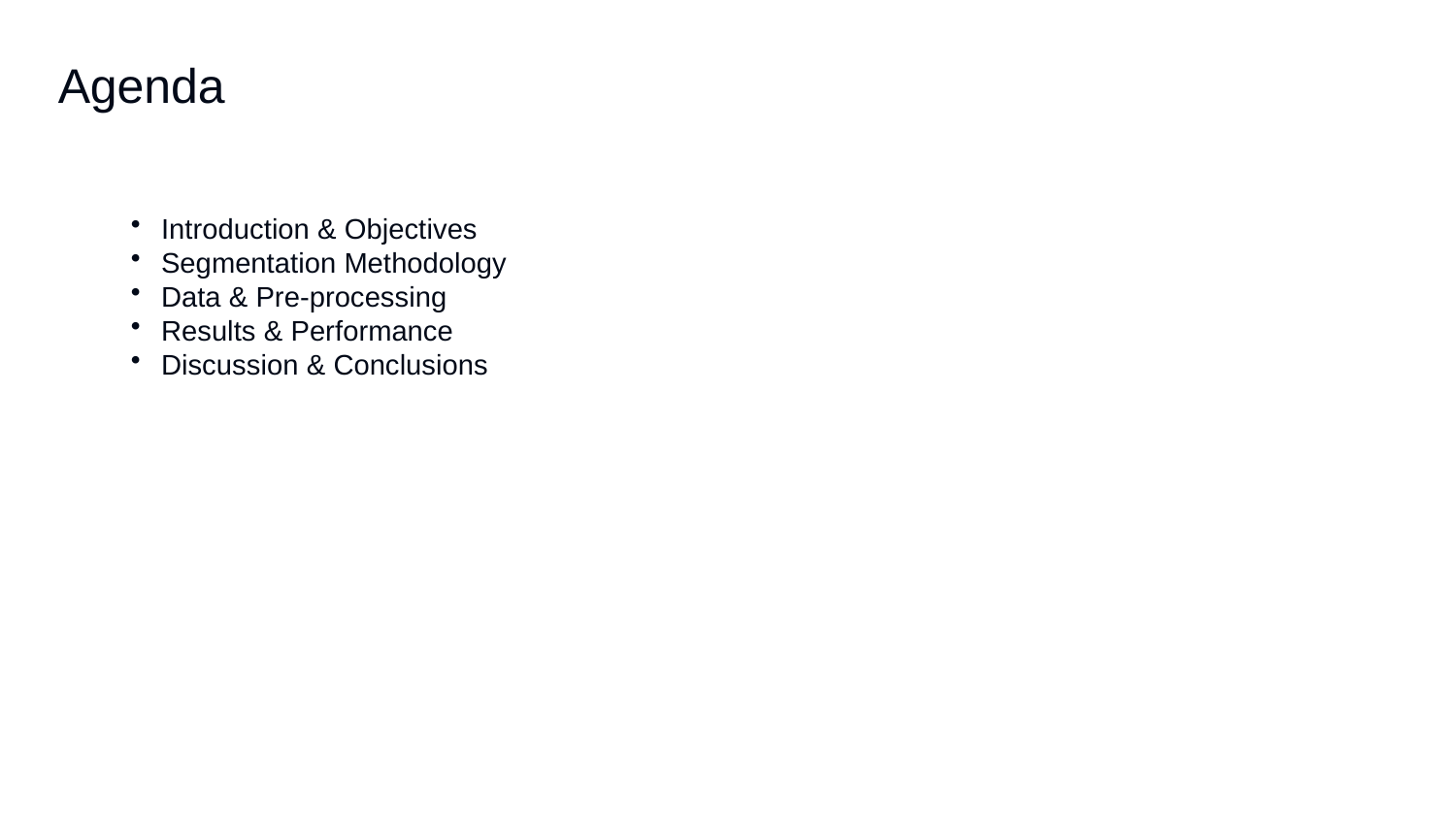

Agenda
Introduction & Objectives
Segmentation Methodology
Data & Pre‑processing
Results & Performance
Discussion & Conclusions